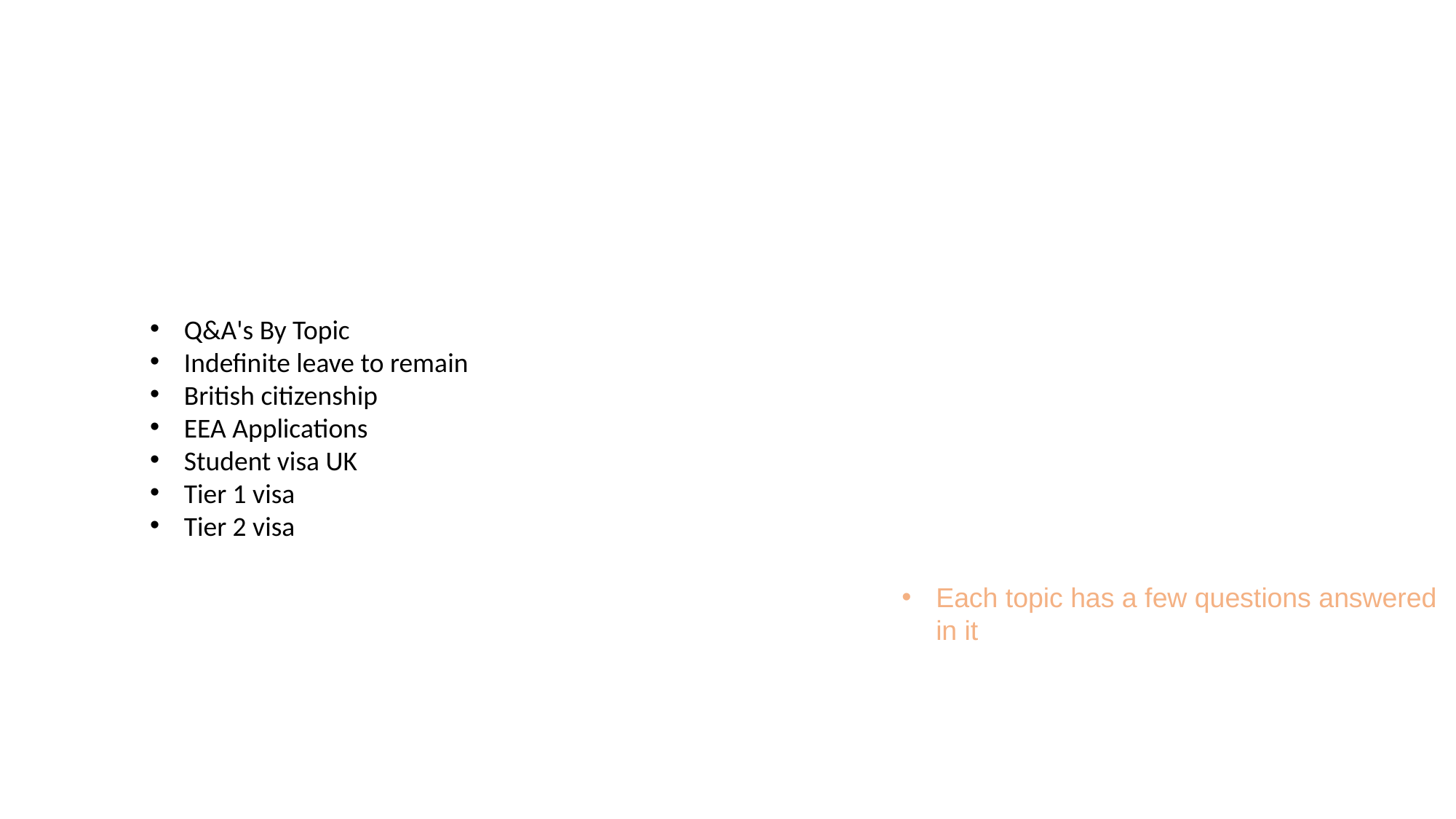

Q&A's By Topic
Indefinite leave to remain
British citizenship
EEA Applications
Student visa UK
Tier 1 visa
Tier 2 visa
Each topic has a few questions answered in it